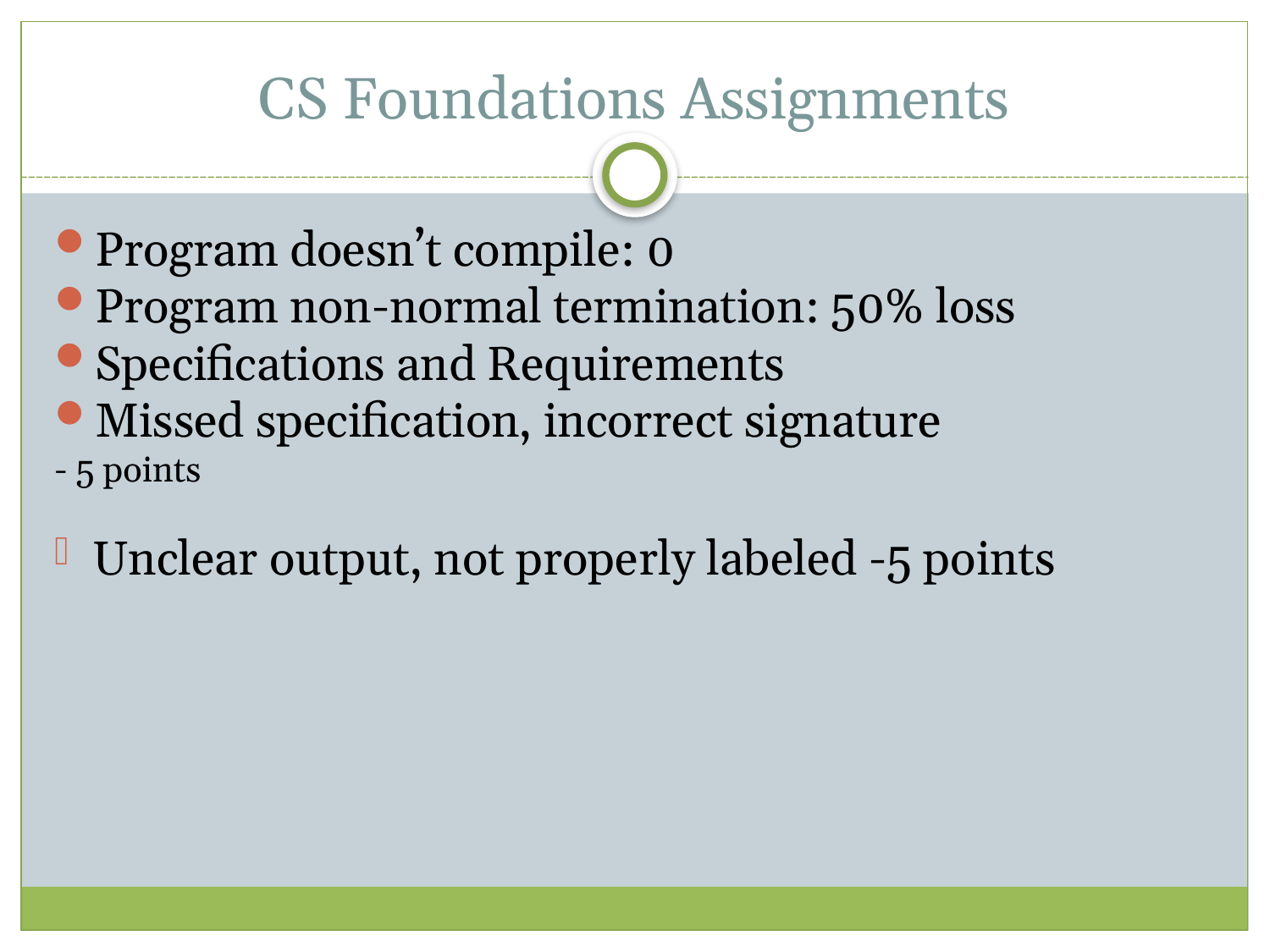

CS Foundations Assignments
Program doesn’t compile: 0
Program non-normal termination: 50% loss
Specifications and Requirements
Missed specification, incorrect signature
- 5 points

Unclear output, not properly labeled -5 points